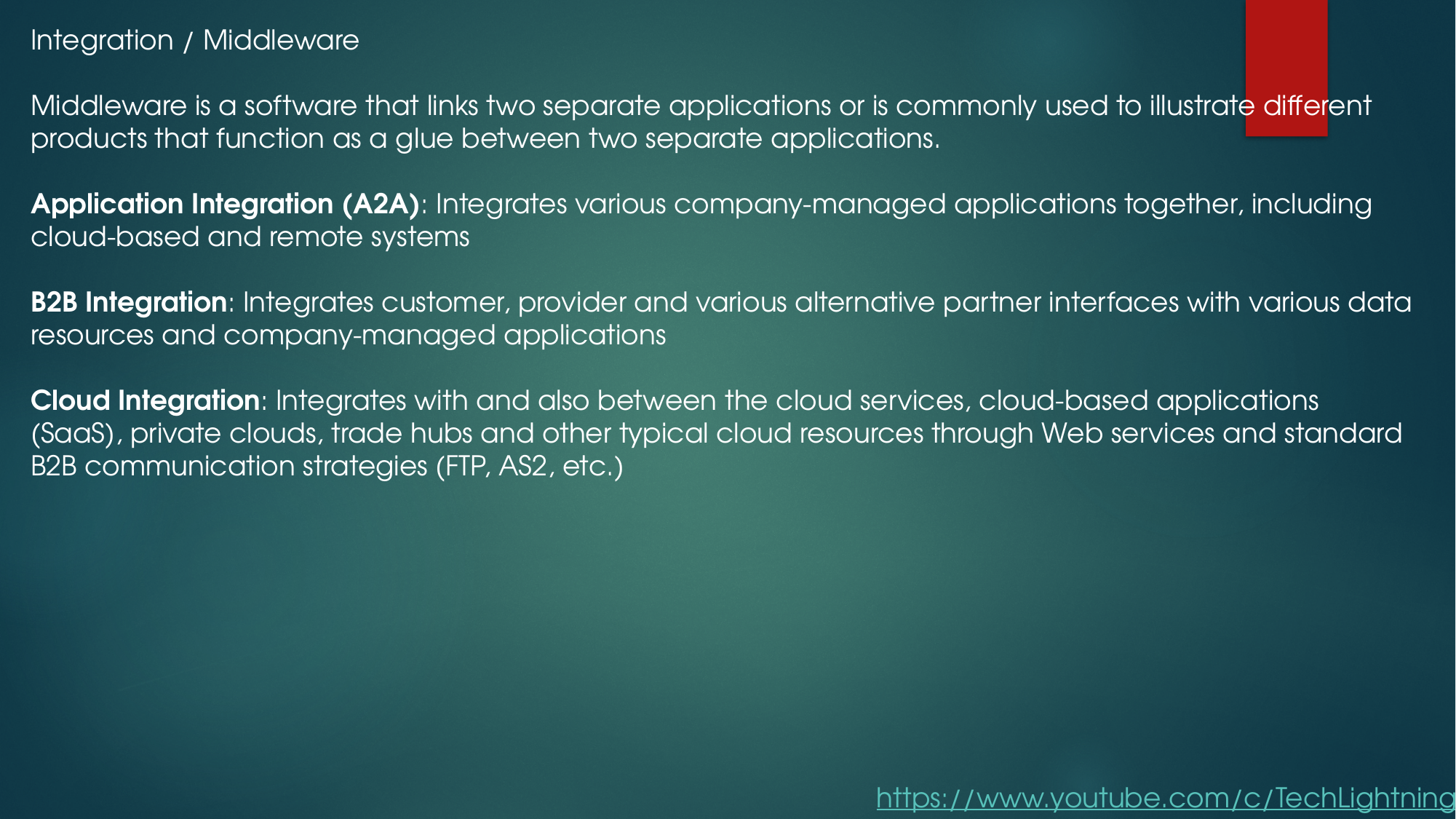

Integration / Middleware

Middleware is a software that links two separate applications or is commonly used to illustrate different products that function as a glue between two separate applications.

Application Integration (A2A): Integrates various company-managed applications together, including cloud-based and remote systems
B2B Integration: Integrates customer, provider and various alternative partner interfaces with various data resources and company-managed applications

Cloud Integration: Integrates with and also between the cloud services, cloud-based applications (SaaS), private clouds, trade hubs and other typical cloud resources through Web services and standard B2B communication strategies (FTP, AS2, etc.)
https://www.youtube.com/c/TechLightning